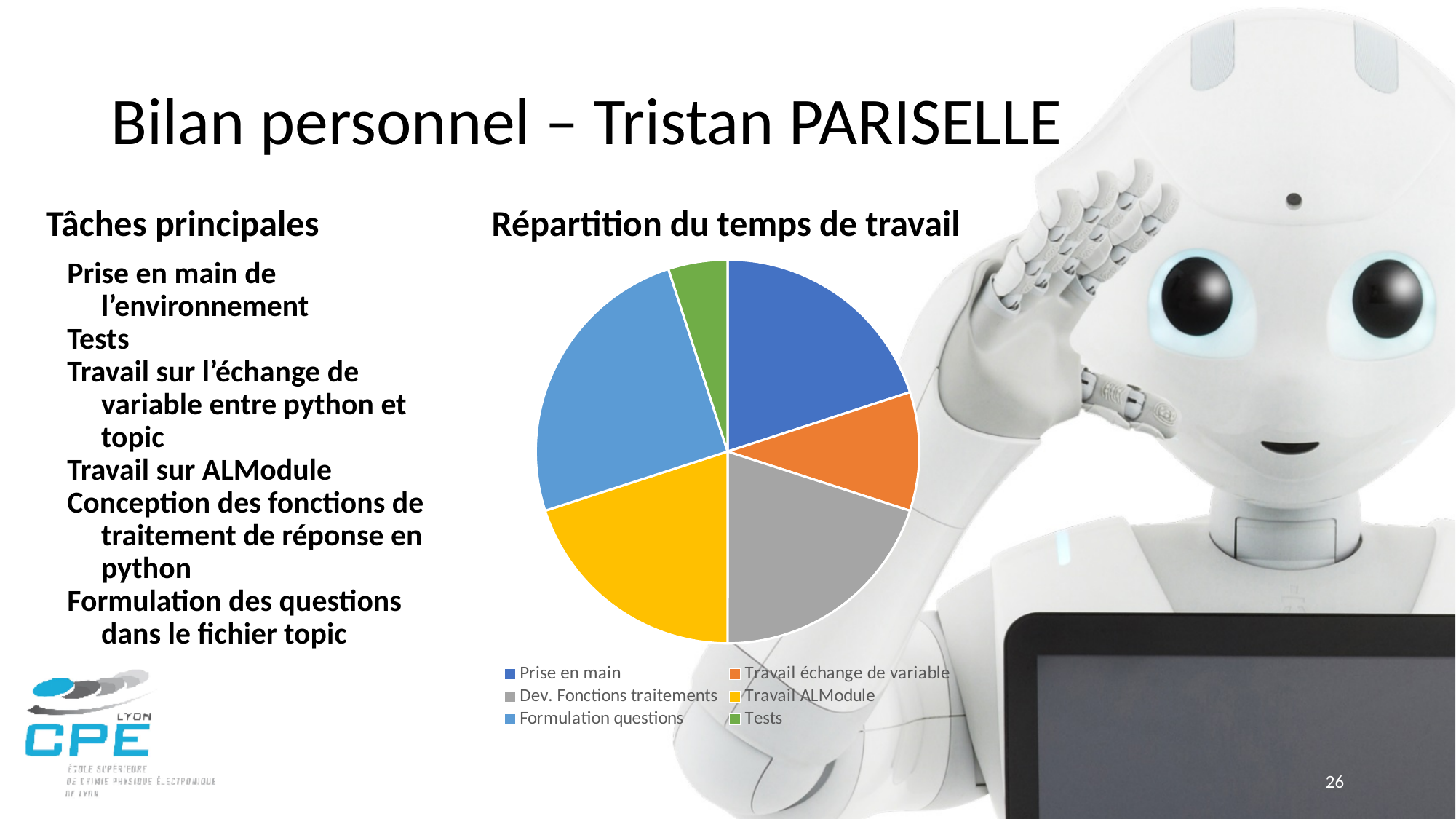

# Bilan personnel – Tristan PARISELLE
Répartition du temps de travail
Tâches principales

### Chart

| Category | Ventes |
|---|---|
| Prise en main | 20.0 |
| Travail échange de variable | 10.0 |
| Dev. Fonctions traitements | 20.0 |
| Travail ALModule | 20.0 |
| Formulation questions | 25.0 |
| Tests | 5.0 |
Prise en main de l’environnement
Tests
Travail sur l’échange de variable entre python et topic
Travail sur ALModule
Conception des fonctions de traitement de réponse en python
Formulation des questions dans le fichier topic

26